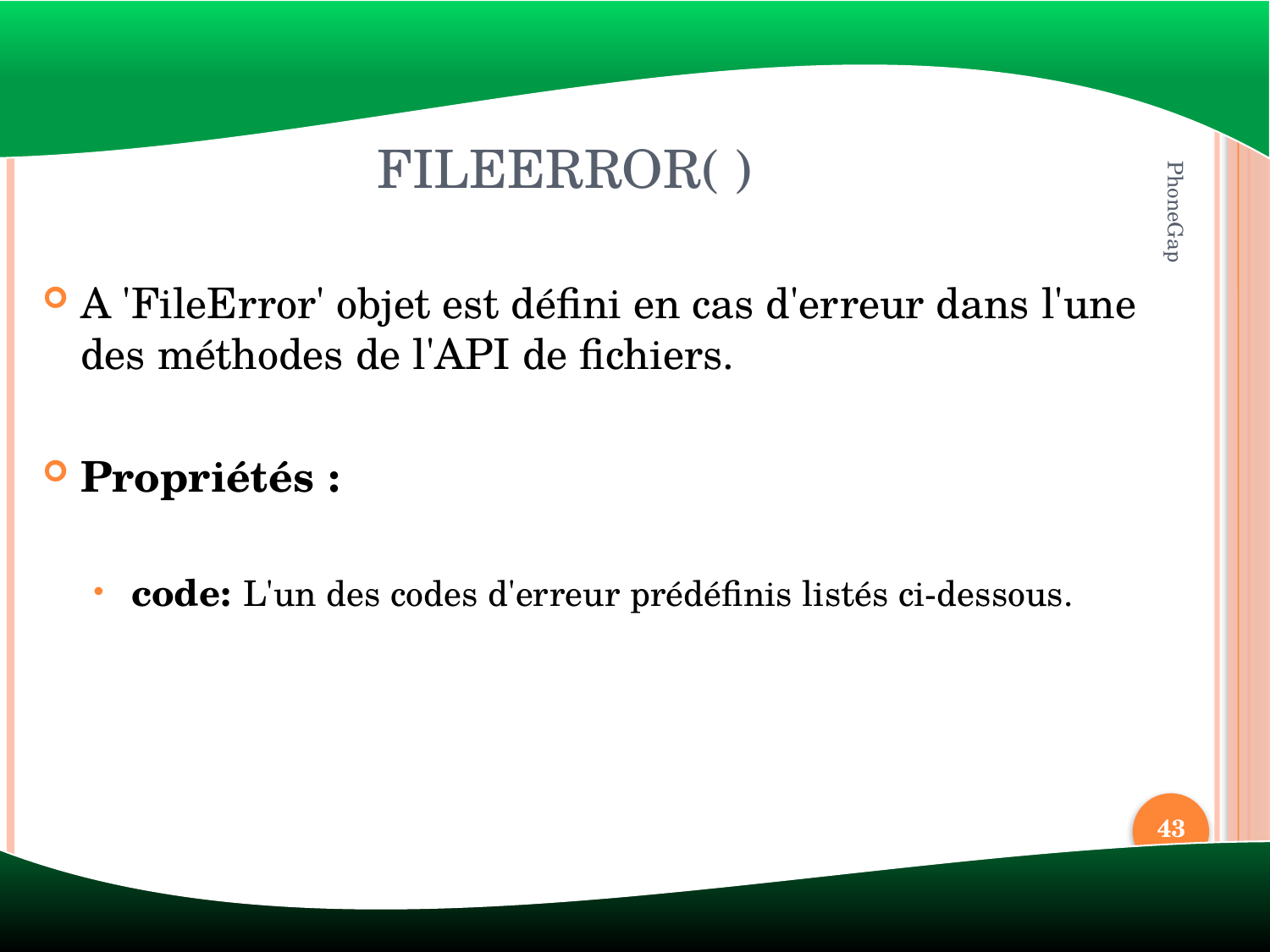

# FileError( )

A 'FileError' objet est défini en cas d'erreur dans l'une des méthodes de l'API de fichiers.

Propriétés :

code: L'un des codes d'erreur prédéfinis listés ci-dessous.

PhoneGap
43